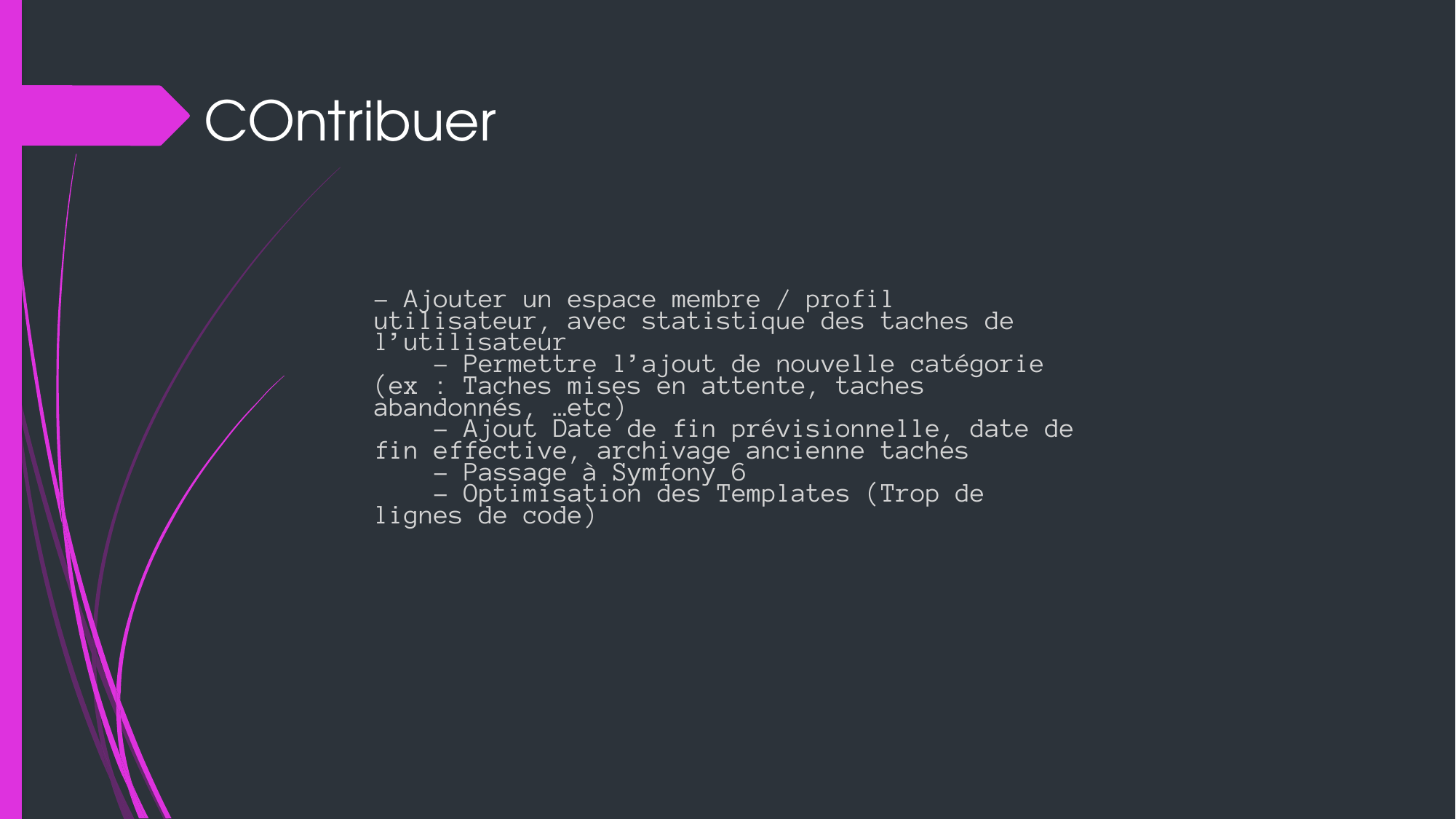

# COntribuer
- Ajouter un espace membre / profil utilisateur, avec statistique des taches de l’utilisateur
    - Permettre l’ajout de nouvelle catégorie (ex : Taches mises en attente, taches abandonnés, …etc)
    - Ajout Date de fin prévisionnelle, date de fin effective, archivage ancienne taches
    - Passage à Symfony 6
    - Optimisation des Templates (Trop de lignes de code)